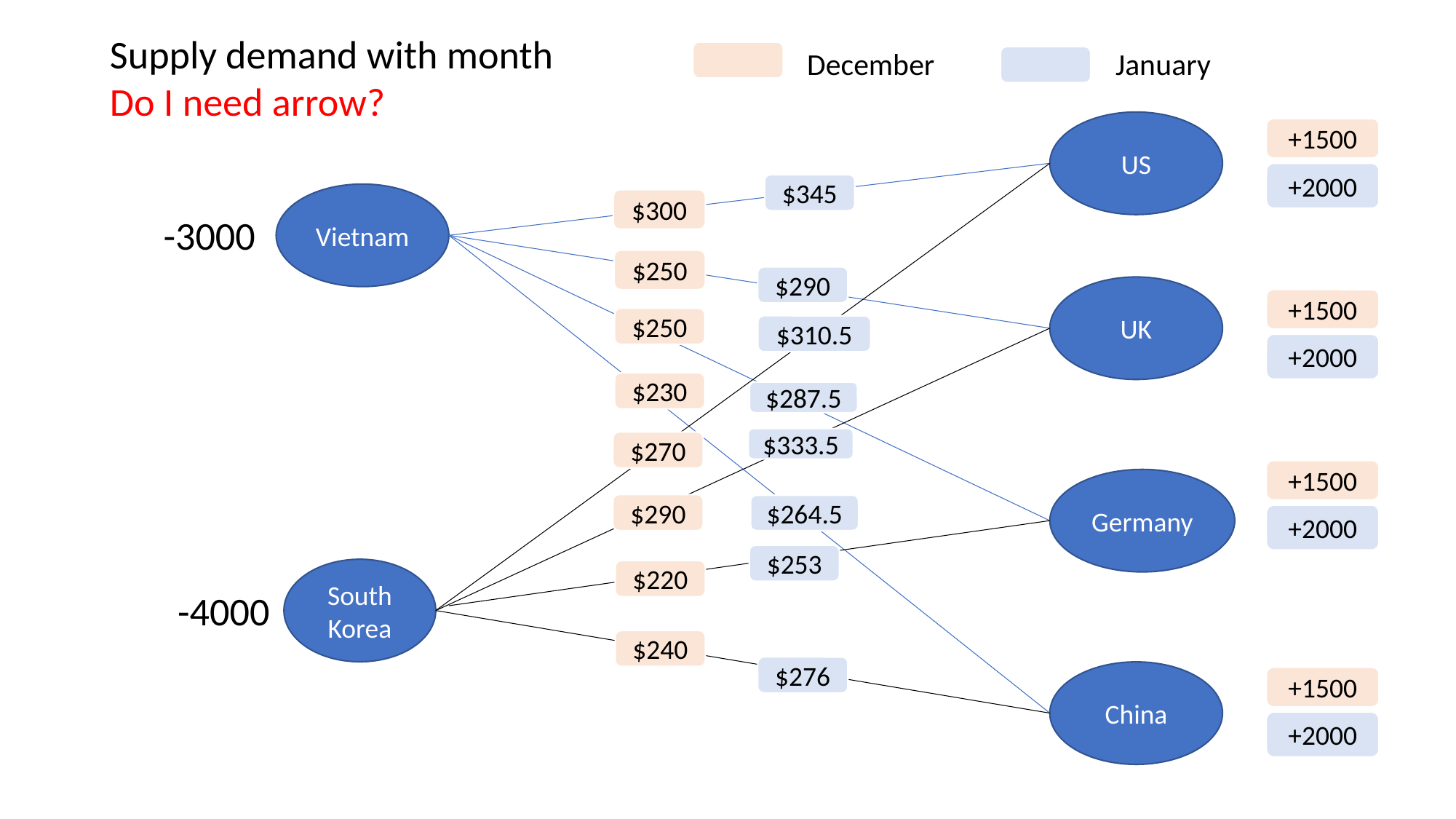

Supply demand with month
Do I need arrow?
December
January

US
+1500
+2000
$345
Vietnam
$300
-3000
$250
$290
UK
+1500
$250
$310.5
+2000
$230
$287.5
$333.5
$270
+1500
Germany
$290
$264.5
+2000
$253
South Korea
$220
-4000
$240
$276
China
+1500
+2000